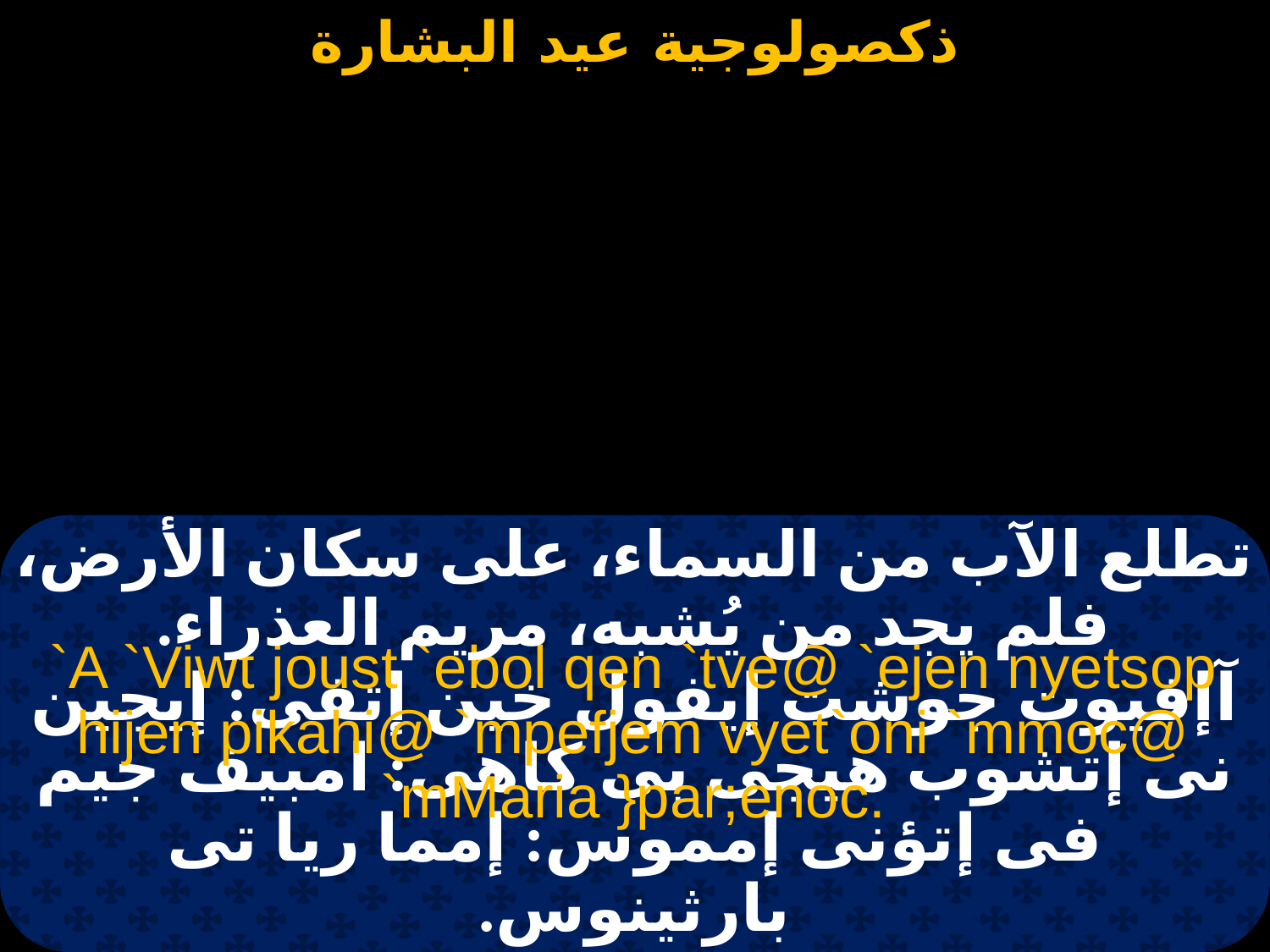

# عيد البشارة
تطلع الآب من السماء، على سكان الأرض، فلم يجد من يُشبه، مريم العذراء.
`A `Viwt joust `ebol qen `tve@ `ejen nyetsop hijen pikahi@ `mpefjem vyet`oni `mmoc@ `mMaria }par;enoc.
آإفيوت جوشت إيفول خين إتفى: إيجين نى إتشوب هيجى بى كاهى: امبيف جيم فى إتؤنى إمموس: إمما ريا تى بارثينوس.